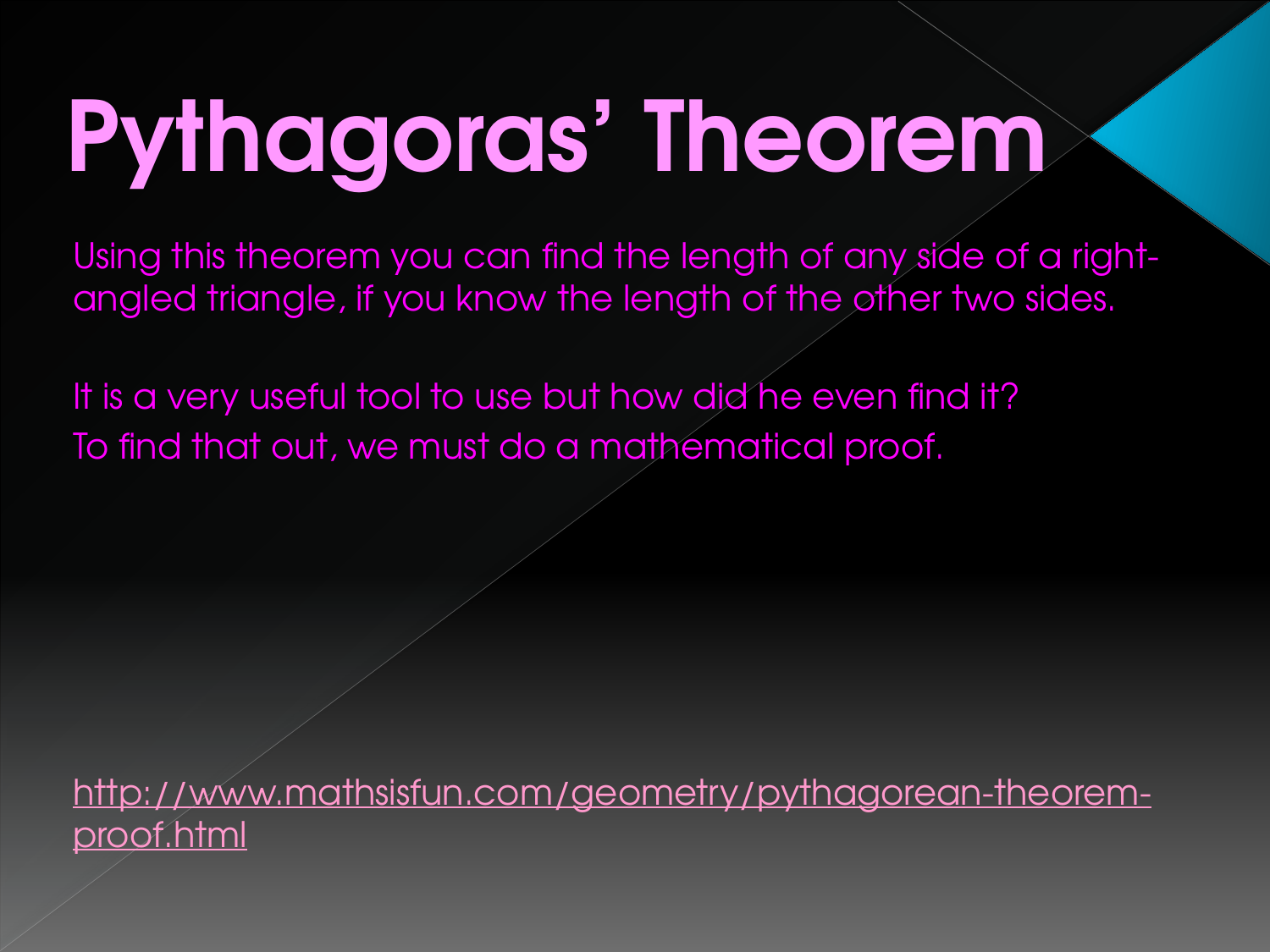

# Pythagoras’ Theorem
Using this theorem you can find the length of any side of a right-angled triangle, if you know the length of the other two sides.

It is a very useful tool to use but how did he even find it?
To find that out, we must do a mathematical proof.

http://www.mathsisfun.com/geometry/pythagorean-theorem-proof.html